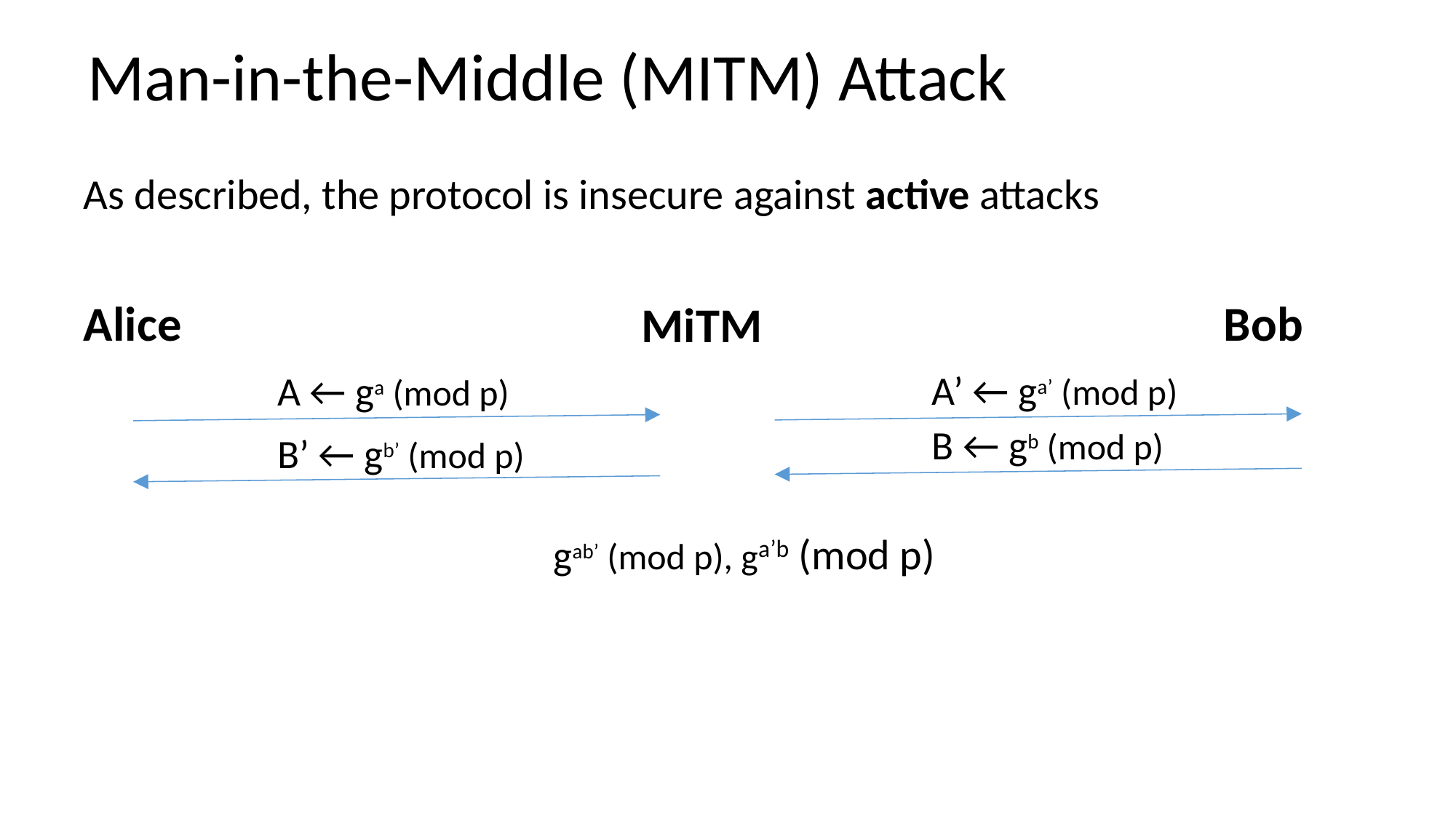

# Man-in-the-Middle (MITM) Attack
As described, the protocol is insecure against active attacks
Alice
Bob
MiTM
A’ ← ga’ (mod p)
A ← ga (mod p)
B ← gb (mod p)
B’ ← gb’ (mod p)
gab’ (mod p), ga’b (mod p)